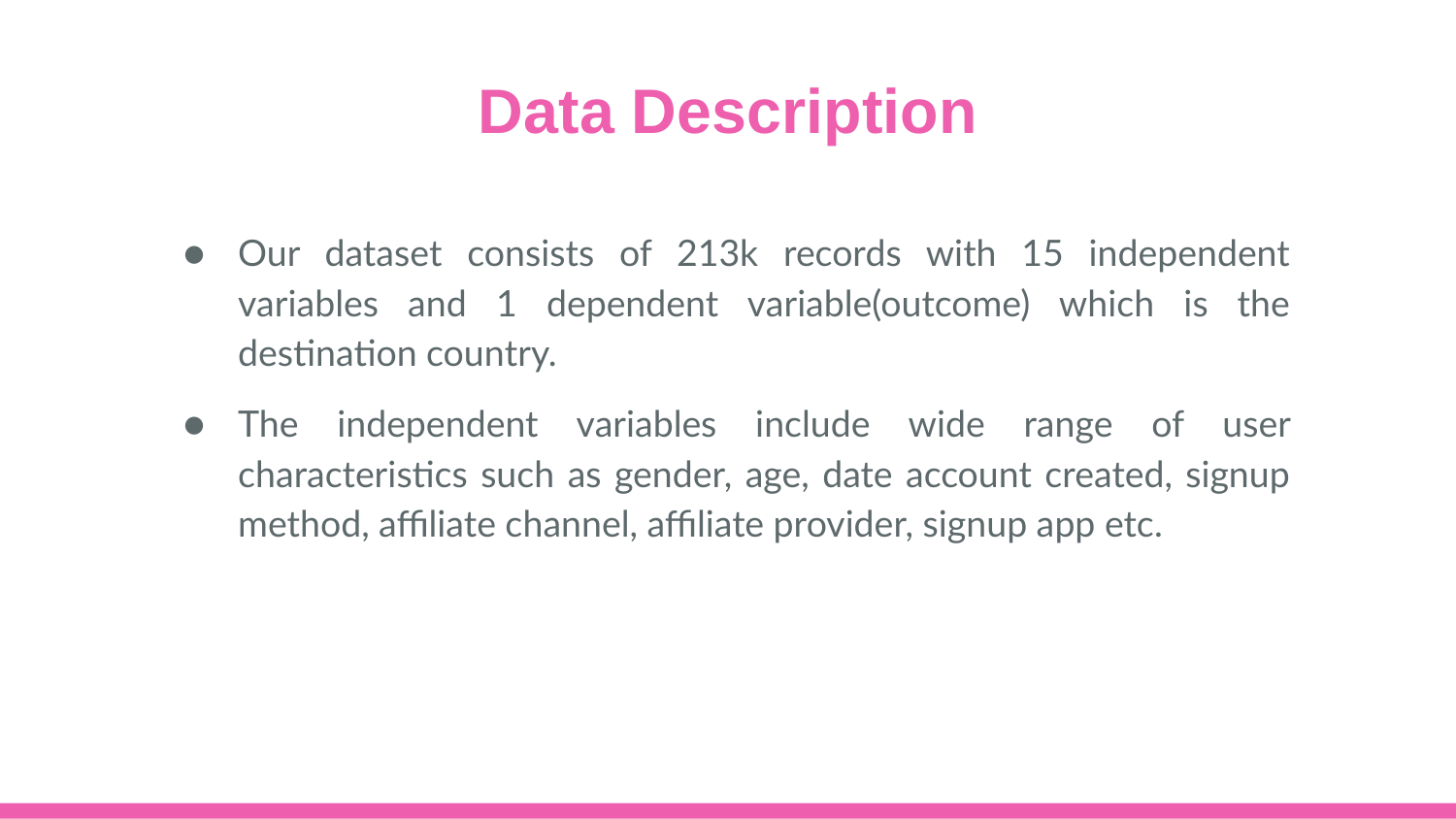

# Data Description
Our dataset consists of 213k records with 15 independent variables and 1 dependent variable(outcome) which is the destination country.
The independent variables include wide range of user characteristics such as gender, age, date account created, signup method, affiliate channel, affiliate provider, signup app etc.